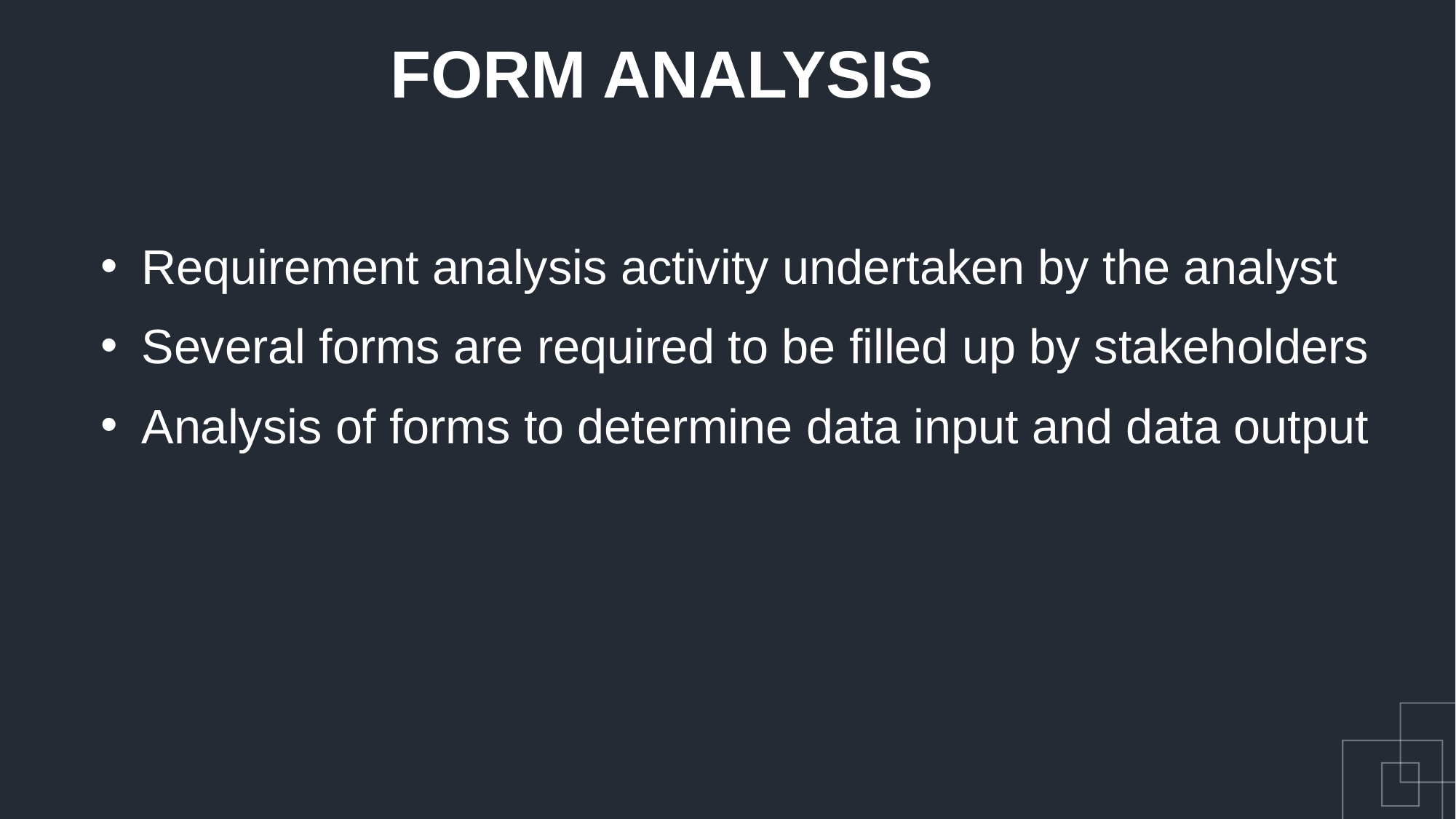

FORM ANALYSIS
Requirement analysis activity undertaken by the analyst
Several forms are required to be filled up by stakeholders
Analysis of forms to determine data input and data output